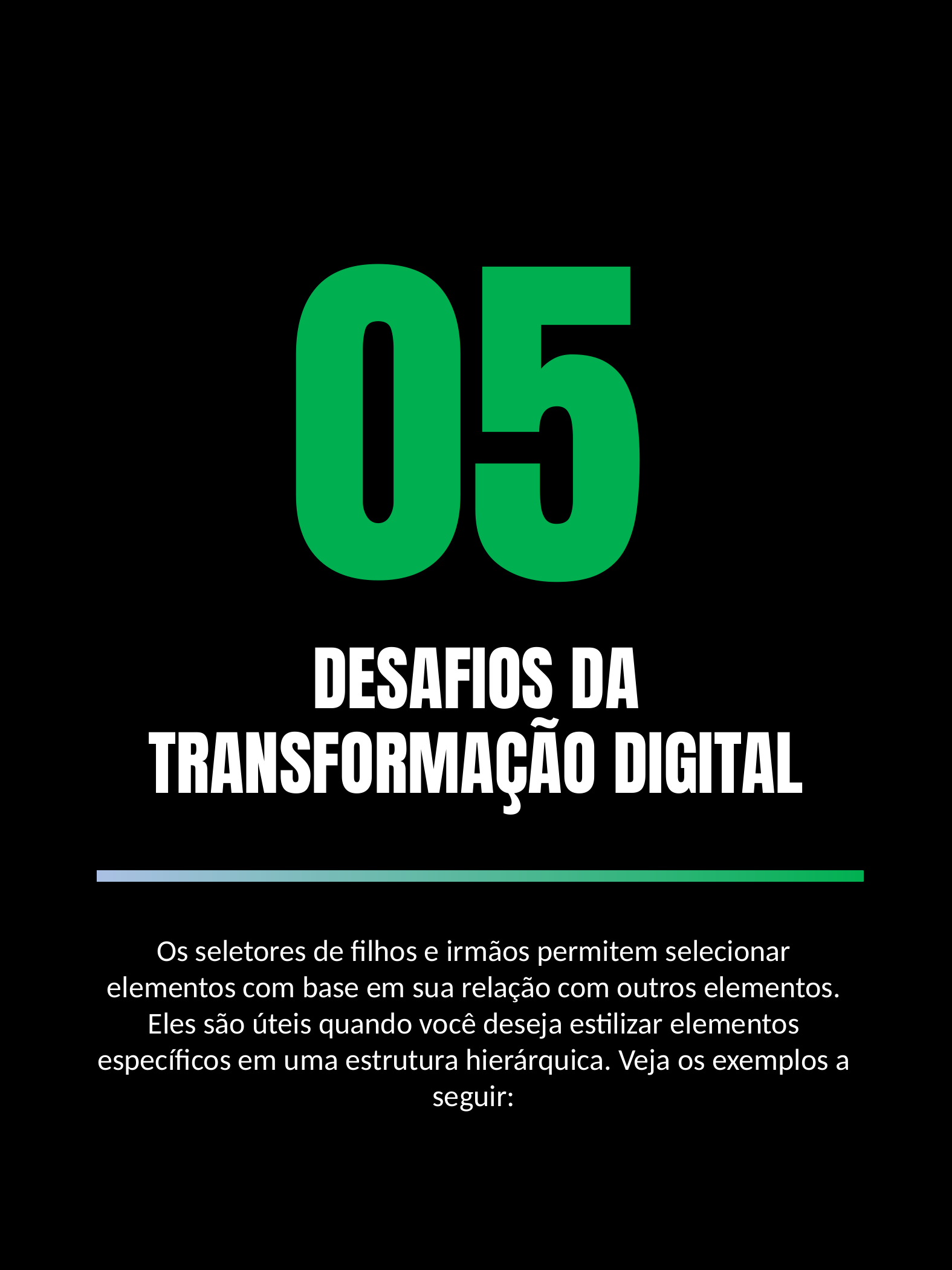

05
DESAFIOS DA TRANSFORMAÇÃO DIGITAL

Os seletores de filhos e irmãos permitem selecionar elementos com base em sua relação com outros elementos. Eles são úteis quando você deseja estilizar elementos específicos em uma estrutura hierárquica. Veja os exemplos a seguir:
TRANSFORMAÇÃO DIGITAL PARA EMPRESAS - ANA CAROLINA XAVIER
11